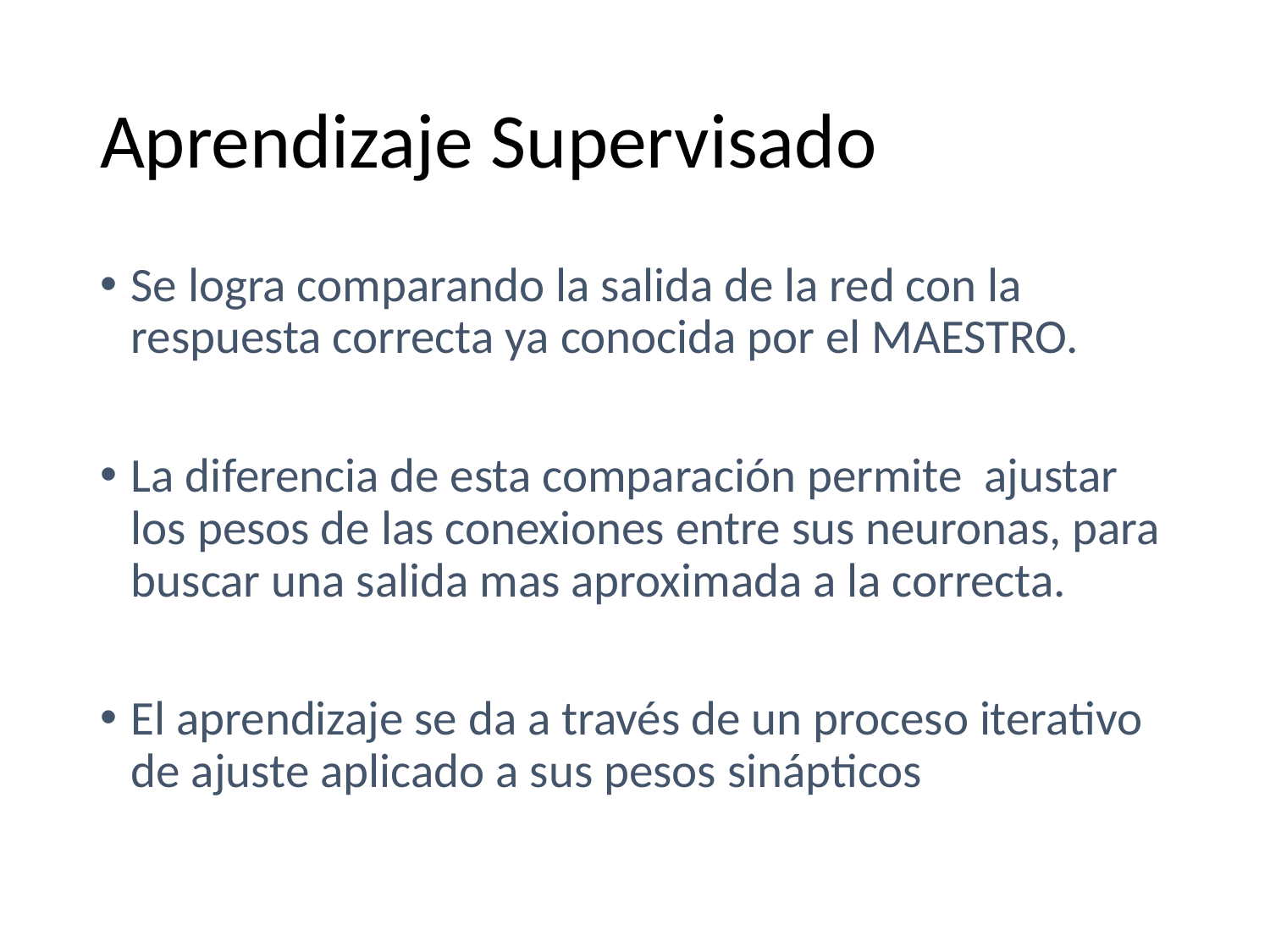

# Aprendizaje Supervisado
Se logra comparando la salida de la red con la respuesta correcta ya conocida por el MAESTRO.

La diferencia de esta comparación permite  ajustar los pesos de las conexiones entre sus neuronas, para buscar una salida mas aproximada a la correcta.

El aprendizaje se da a través de un proceso iterativo de ajuste aplicado a sus pesos sinápticos